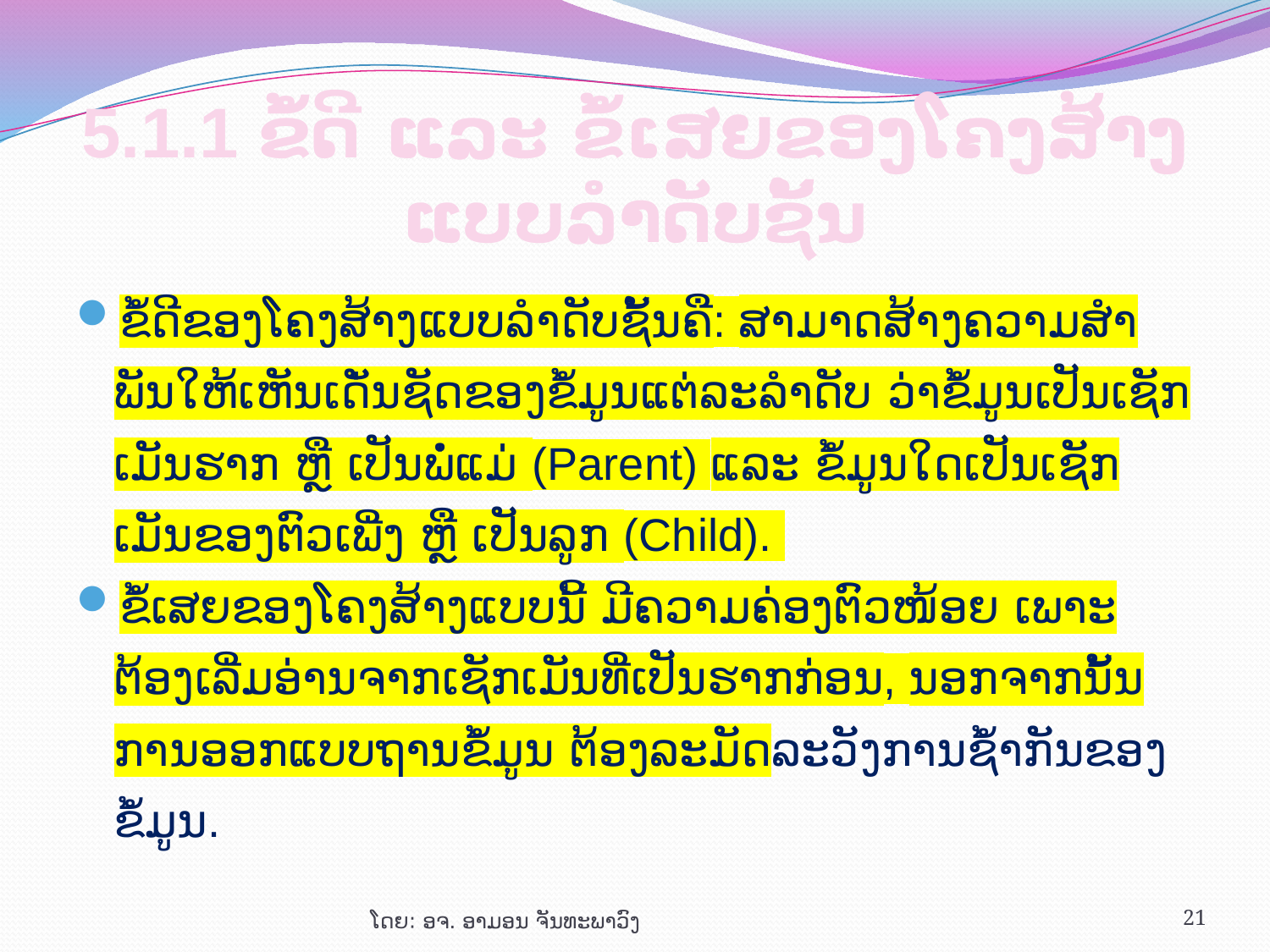

# 5.1.1 ຂໍ້​ດີ ແລະ ຂໍ້​ເສຍ​ຂອງ​ໂຄງ​ສ້າງ​ແບບ​ລຳ​ດັບ​ຊັ້​ນ
ຂໍ້​ດີຂອງ​ໂຄງ​ສ້າງ​ແບບ​ລຳ​ດັບ​ຊັ້​ນຄື: ສາ​ມາດ​ສ້າງ​ຄວາມ​ສຳ​ພັນ​ໃຫ້​ເຫັນ​ເດັ່ນ​ຊັດ​ຂອງ​ຂໍ້​ມູນ​ແຕ່​ລະ​ລຳ​ດັບ ວ່າ​ຂໍ້​ມູນ​ເປັນເຊັກ​ເມັນ​ຮາກ ຫຼື ເປັນ​ພໍ່​ແມ່ (Parent) ແລະ ​ຂໍ້​ມູນໃດ​ເປັນເຊັກ​ເມັນ​ຂອງ​ຕົວ​ເພີ່ງ ຫຼື ເປັນ​ລູກ (Child).
ຂໍ້​ເສຍ​ຂອງ​ໂຄງ​ສ້າງ​ແບບ​ນີ້ ມີ​ຄວາມ​ຄ່ອງ​ຕົວ​ໜ້ອຍ ເພາະ​ຕ້ອງ​ເລີ່ມ​ອ່ານ​ຈາກເຊັກ​ເມັນ​ທີ່​ເປັນ​ຮາກ​ກ່ອນ, ນອກ​ຈາກ​ນັ້ນ​ການ​ອອກ​ແບບ​ຖານ​ຂໍ້​ມູນ ຕ້ອງ​ລະ​ມັດ​ລະ​ວັງ​ການ​ຊ້ຳ​ກັນ​ຂອງ​ຂໍ້​ມູນ.
ໂດຍ: ອຈ. ອາມອນ ຈັນທະພາວົງ
21